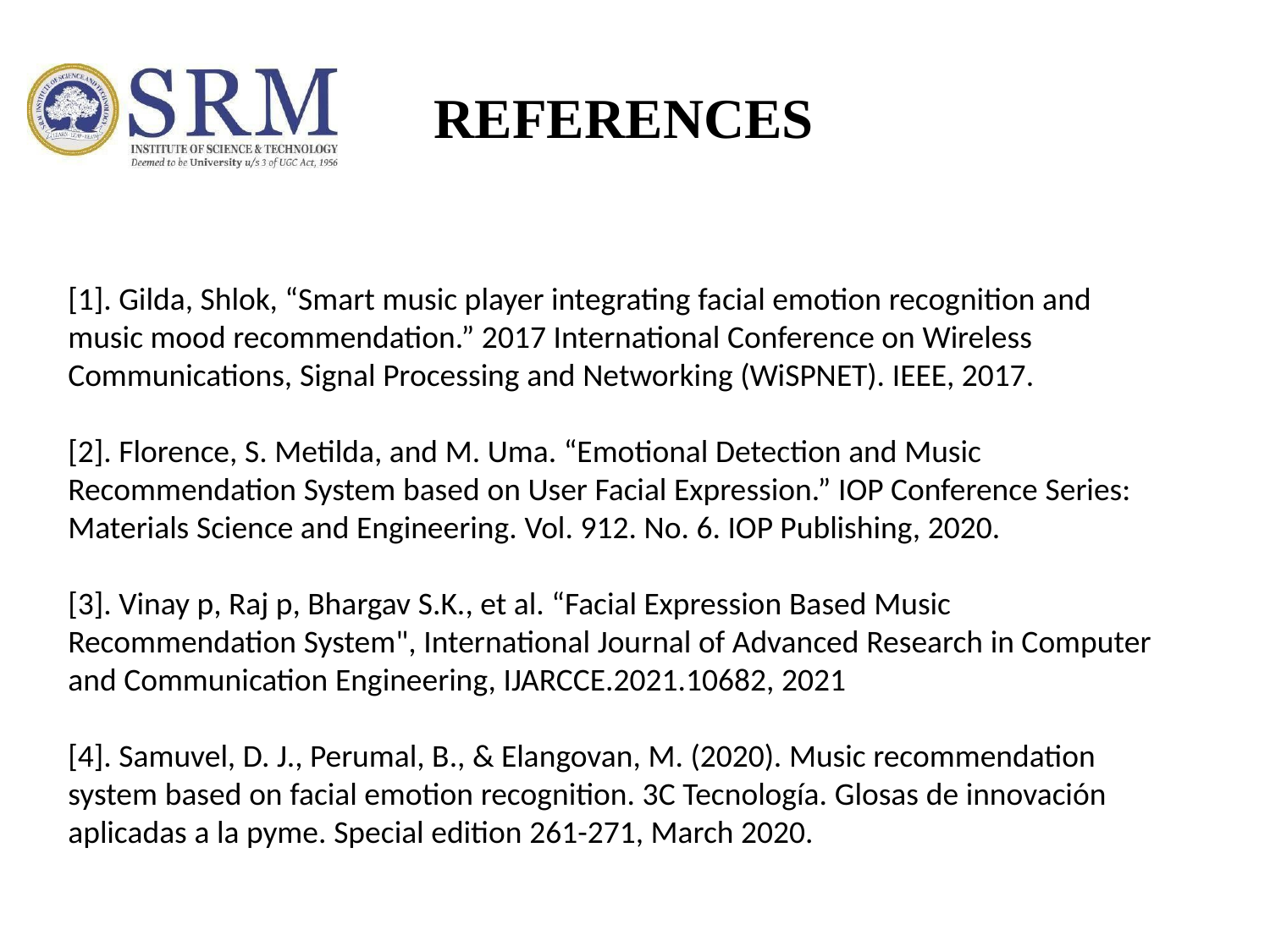

# REFERENCES
[1]. Gilda, Shlok, “Smart music player integrating facial emotion recognition and music mood recommendation.” 2017 International Conference on Wireless Communications, Signal Processing and Networking (WiSPNET). IEEE, 2017.

[2]. Florence, S. Metilda, and M. Uma. “Emotional Detection and Music Recommendation System based on User Facial Expression.” IOP Conference Series: Materials Science and Engineering. Vol. 912. No. 6. IOP Publishing, 2020.

[3]. Vinay p, Raj p, Bhargav S.K., et al. “Facial Expression Based Music Recommendation System", International Journal of Advanced Research in Computer and Communication Engineering, IJARCCE.2021.10682, 2021

[4]. Samuvel, D. J., Perumal, B., & Elangovan, M. (2020). Music recommendation system based on facial emotion recognition. 3C Tecnología. Glosas de innovación aplicadas a la pyme. Special edition 261-271, March 2020.